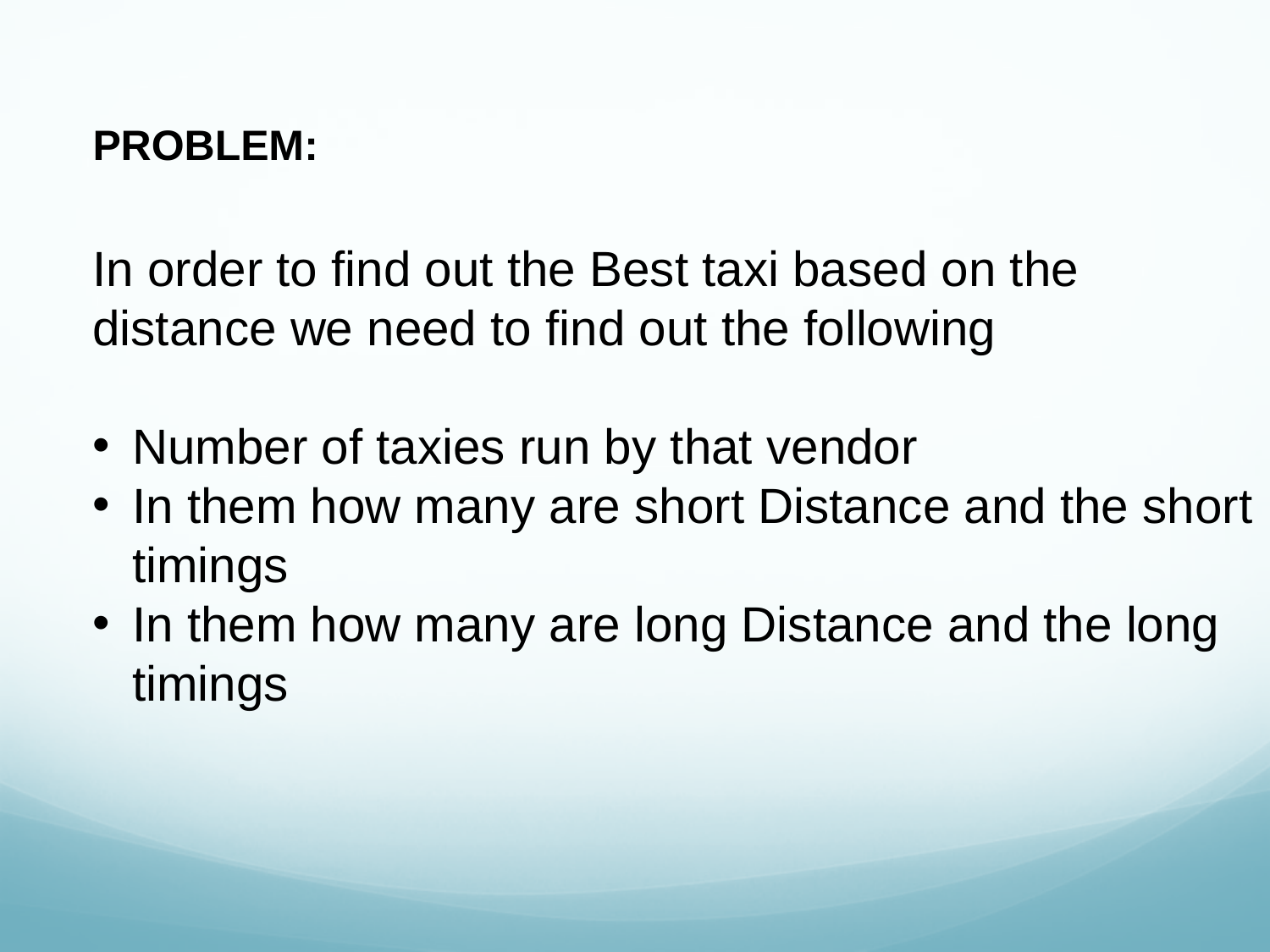

PROBLEM:
In order to find out the Best taxi based on the distance we need to find out the following

Number of taxies run by that vendor
In them how many are short Distance and the short timings
In them how many are long Distance and the long timings